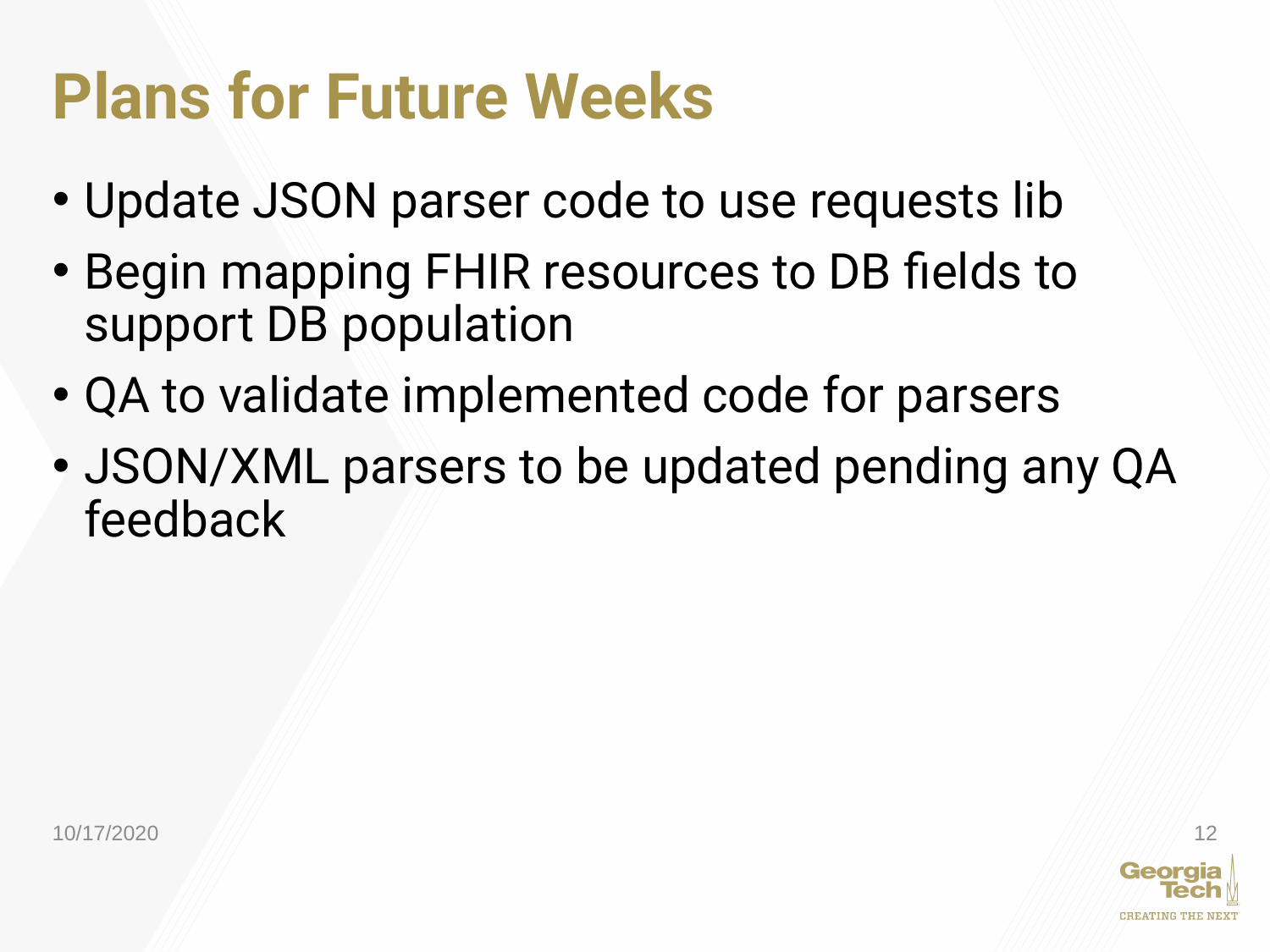

# Plans for Future Weeks
Update JSON parser code to use requests lib
Begin mapping FHIR resources to DB fields to support DB population
QA to validate implemented code for parsers
JSON/XML parsers to be updated pending any QA feedback

10/17/2020
12